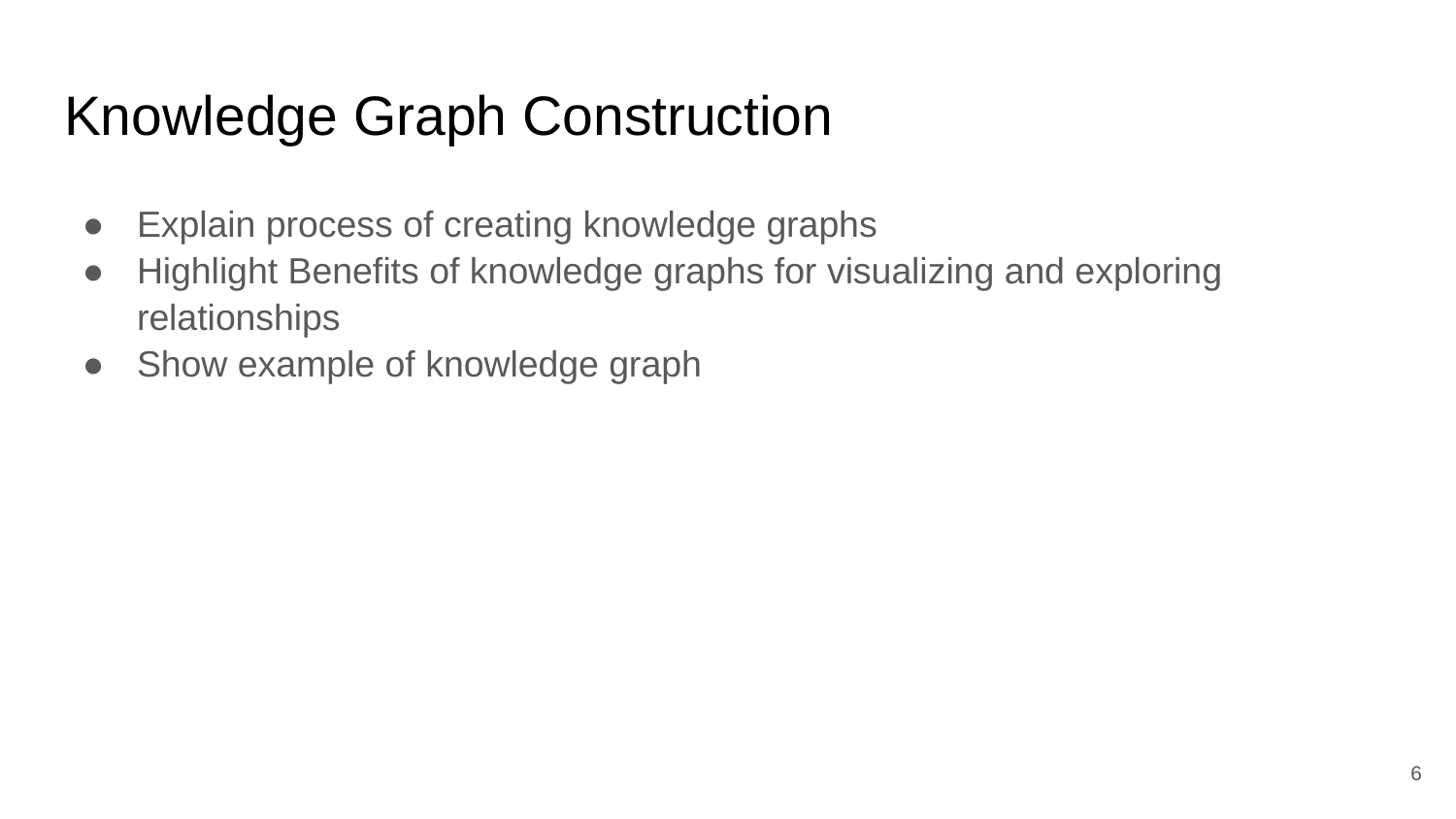

# Knowledge Graph Construction
Explain process of creating knowledge graphs
Highlight Benefits of knowledge graphs for visualizing and exploring relationships
Show example of knowledge graph
6